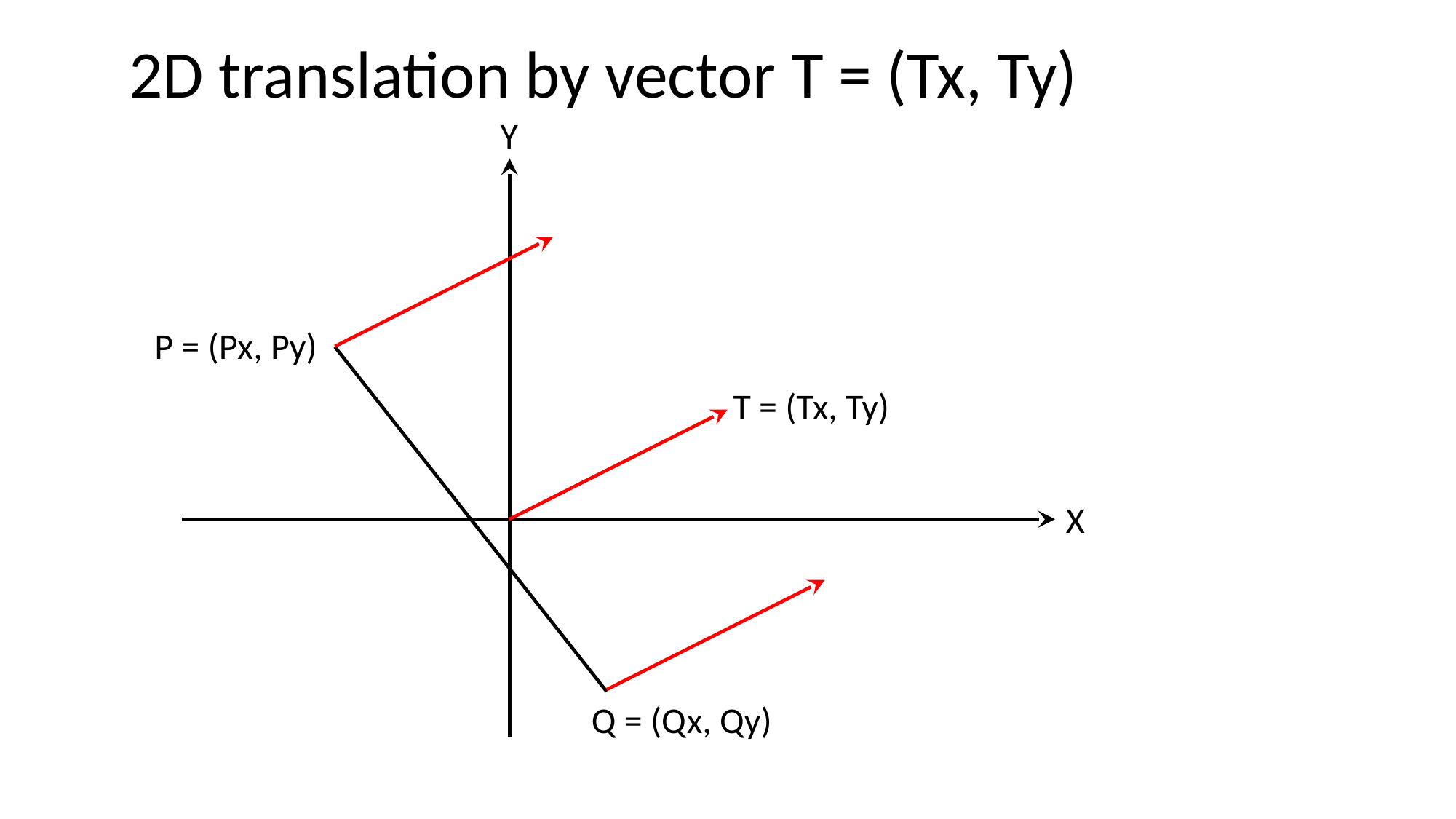

2D translation by vector T = (Tx, Ty)
Y
P = (Px, Py)
# T = (Tx, Ty)
X
Q = (Qx, Qy)